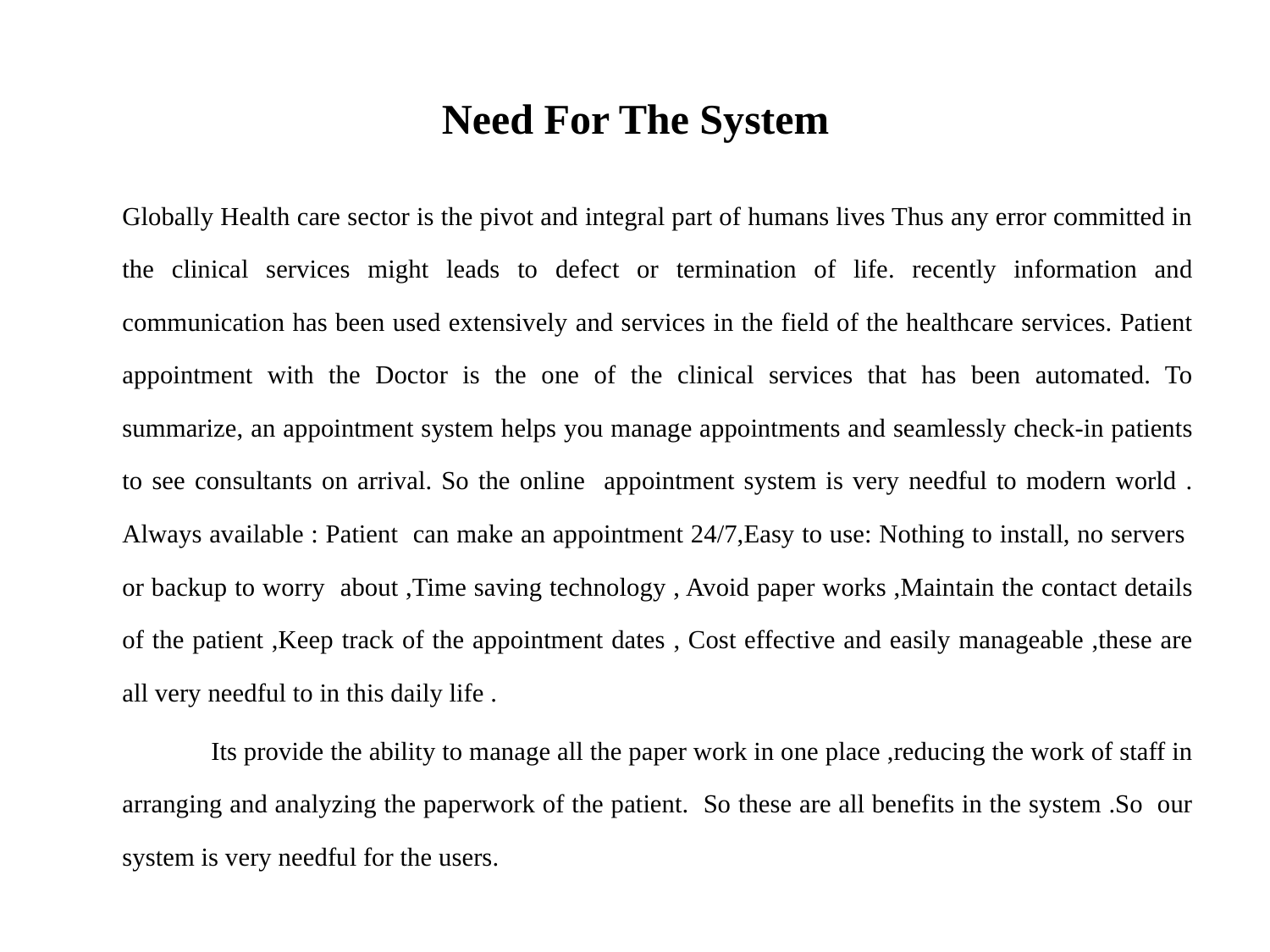

# Need For The System
		Globally Health care sector is the pivot and integral part of humans lives Thus any error committed in the clinical services might leads to defect or termination of life. recently information and communication has been used extensively and services in the field of the healthcare services. Patient appointment with the Doctor is the one of the clinical services that has been automated. To summarize, an appointment system helps you manage appointments and seamlessly check-in patients to see consultants on arrival. So the online  appointment system is very needful to modern world . Always available : Patient  can make an appointment 24/7,Easy to use: Nothing to install, no servers  or backup to worry  about ,Time saving technology , Avoid paper works ,Maintain the contact details of the patient ,Keep track of the appointment dates , Cost effective and easily manageable ,these are all very needful to in this daily life .
                    Its provide the ability to manage all the paper work in one place ,reducing the work of staff in arranging and analyzing the paperwork of the patient.  So these are all benefits in the system .So  our system is very needful for the users.